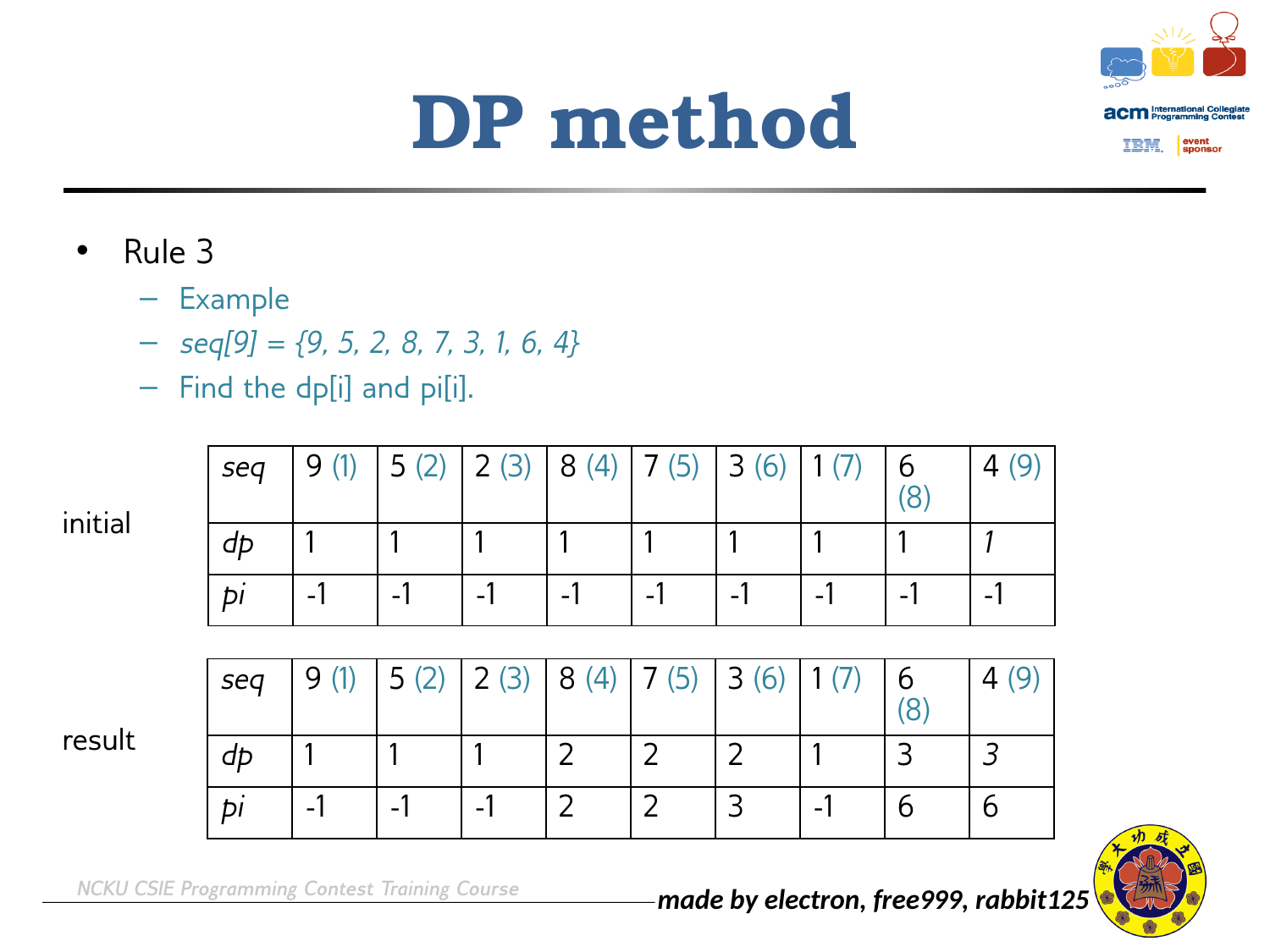

# DP method
Rule 3
Example
seq[9] = {9, 5, 2, 8, 7, 3, 1, 6, 4}
Find the dp[i] and pi[i].

| seq | 9 (1) | 5 (2) | 2 (3) | 8 (4) | 7 (5) | 3 (6) | 1 (7) | 6 (8) | 4 (9) |
| --- | --- | --- | --- | --- | --- | --- | --- | --- | --- |
| dp | 1 | 1 | 1 | 1 | 1 | 1 | 1 | 1 | 1 |
| pi | -1 | -1 | -1 | -1 | -1 | -1 | -1 | -1 | -1 |
initial
| seq | 9 (1) | 5 (2) | 2 (3) | 8 (4) | 7 (5) | 3 (6) | 1 (7) | 6 (8) | 4 (9) |
| --- | --- | --- | --- | --- | --- | --- | --- | --- | --- |
| dp | 1 | 1 | 1 | 2 | 2 | 2 | 1 | 3 | 3 |
| pi | -1 | -1 | -1 | 2 | 2 | 3 | -1 | 6 | 6 |
result
NCKU CSIE Programming Contest Training Course